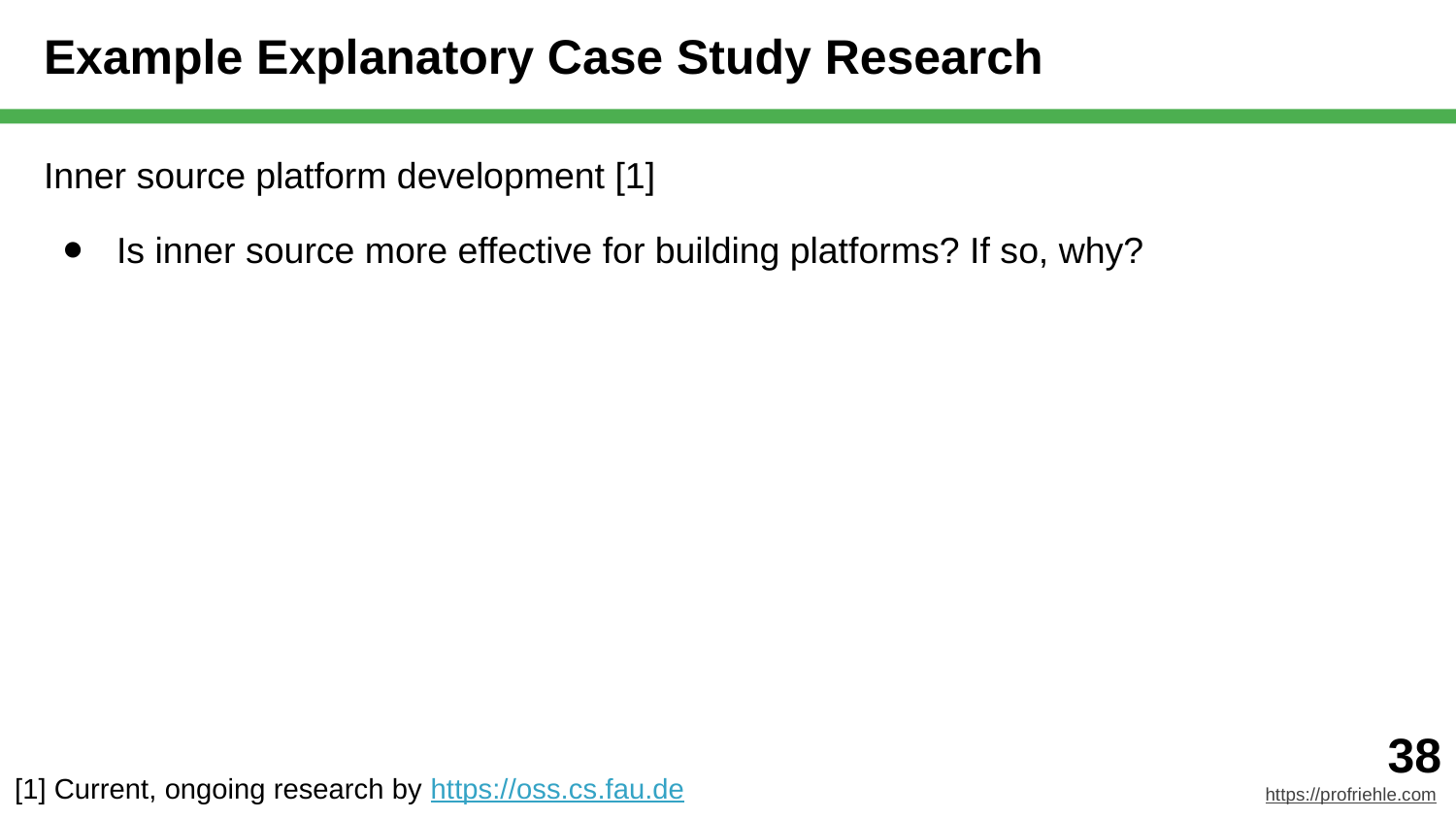

# Example Explanatory Case Study Research
Inner source platform development [1]
Is inner source more effective for building platforms? If so, why?

[1] Current, ongoing research by https://oss.cs.fau.de
38
https://profriehle.com